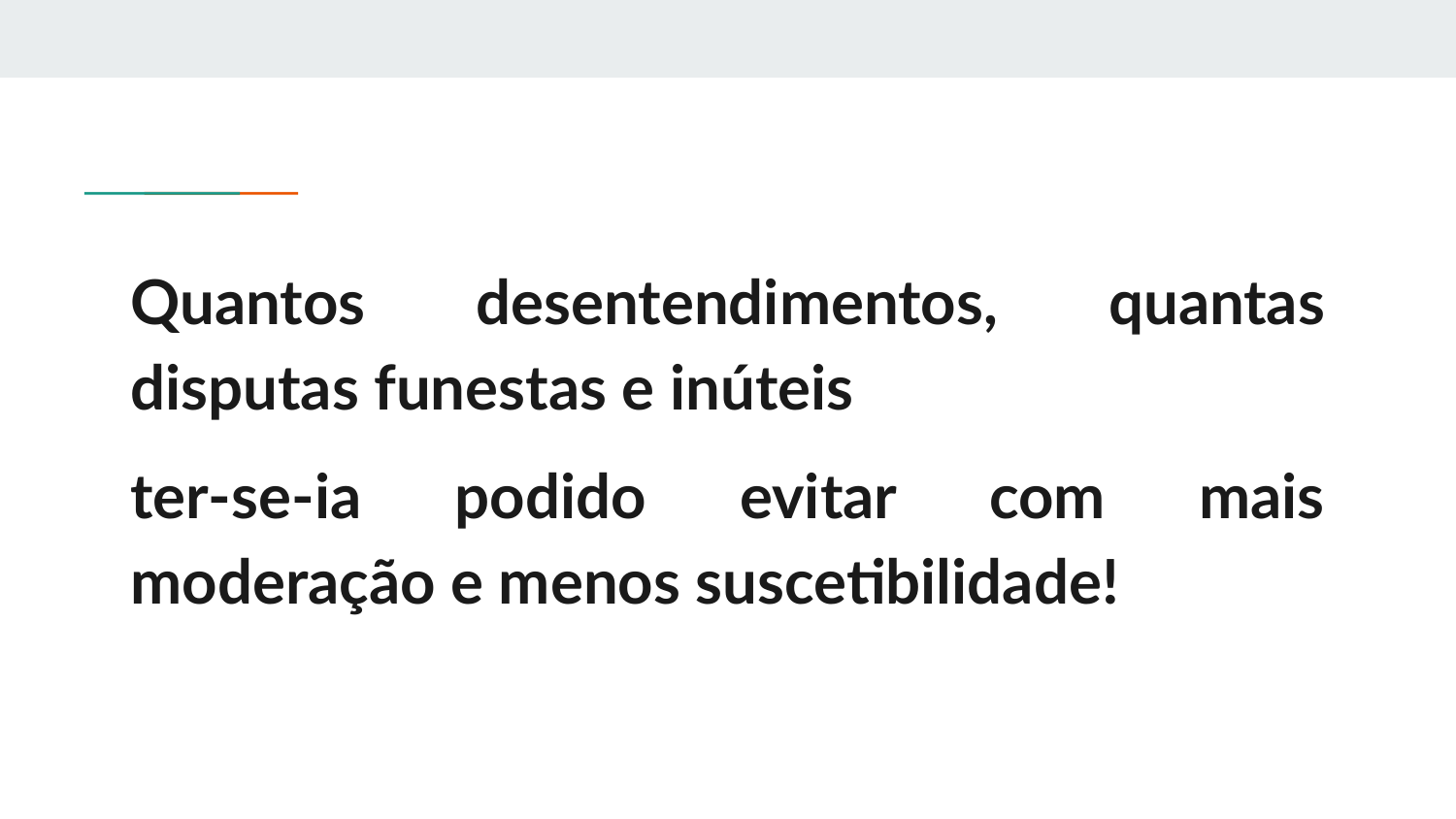

Quantos desentendimentos, quantas disputas funestas e inúteis
ter-se-ia podido evitar com mais moderação e menos suscetibilidade!